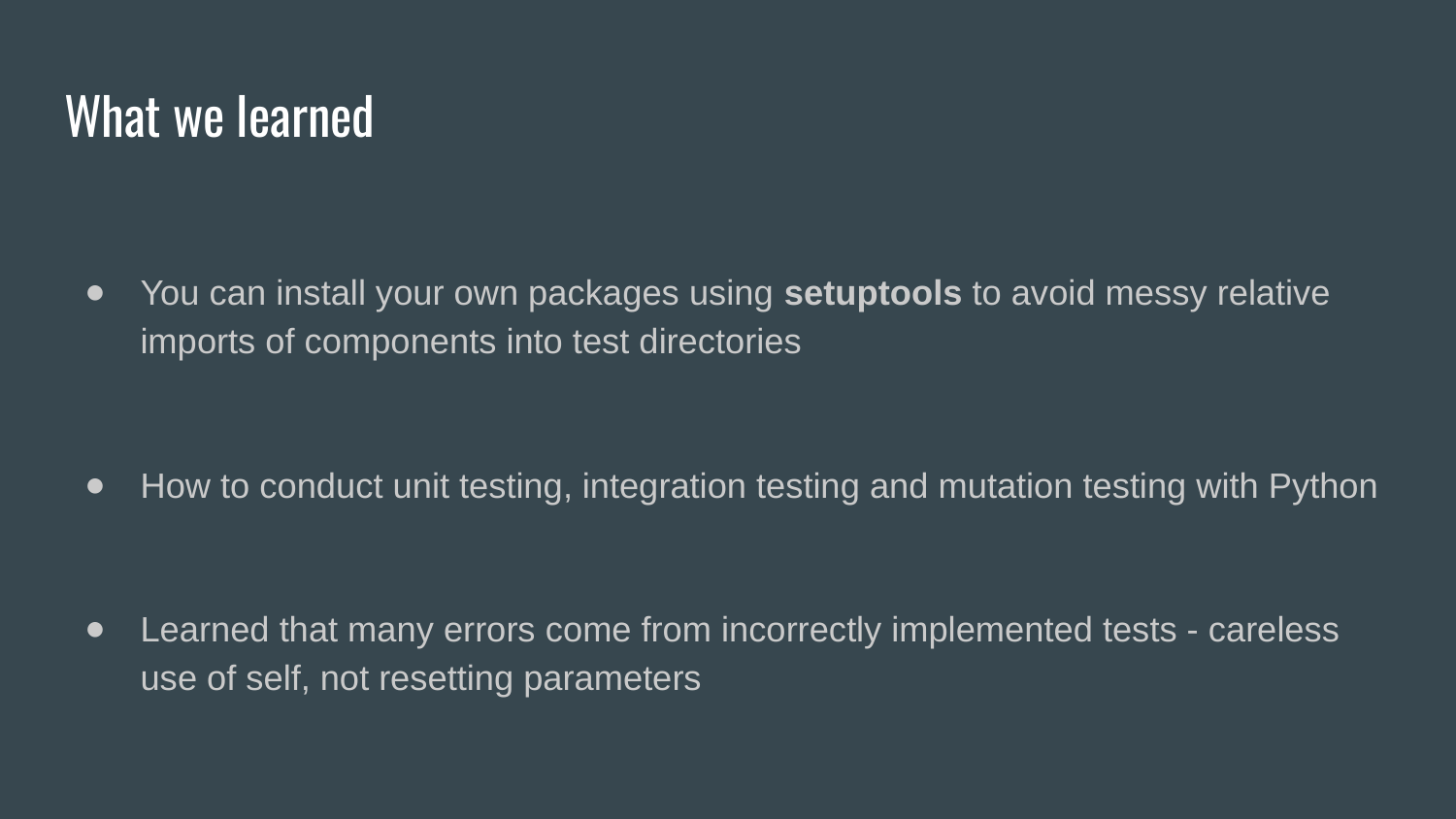

# What we learned

You can install your own packages using setuptools to avoid messy relative imports of components into test directories

How to conduct unit testing, integration testing and mutation testing with Python

Learned that many errors come from incorrectly implemented tests - careless use of self, not resetting parameters